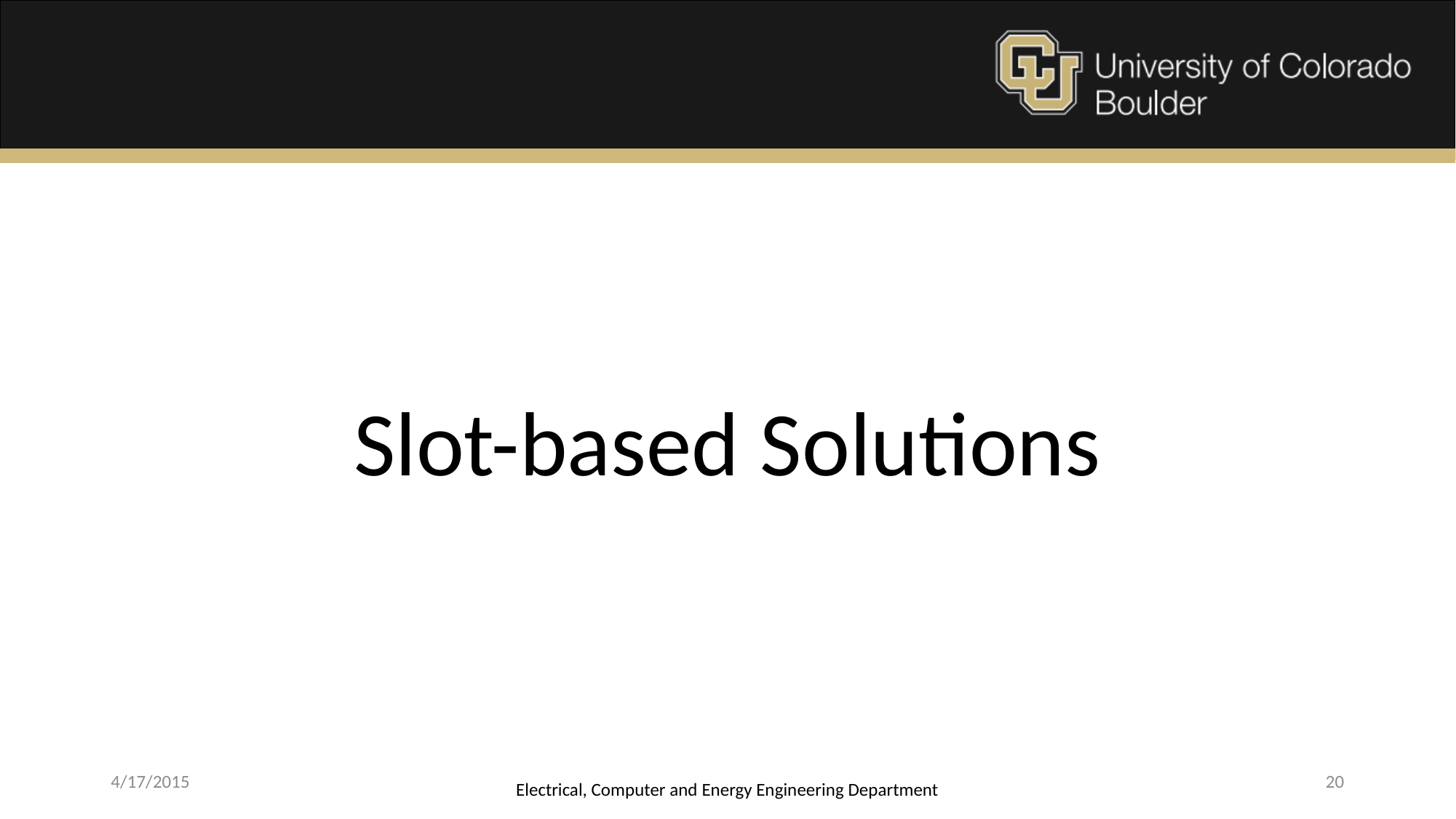

# Slot-based Solutions
4/17/2015
Electrical, Computer and Energy Engineering Department
20